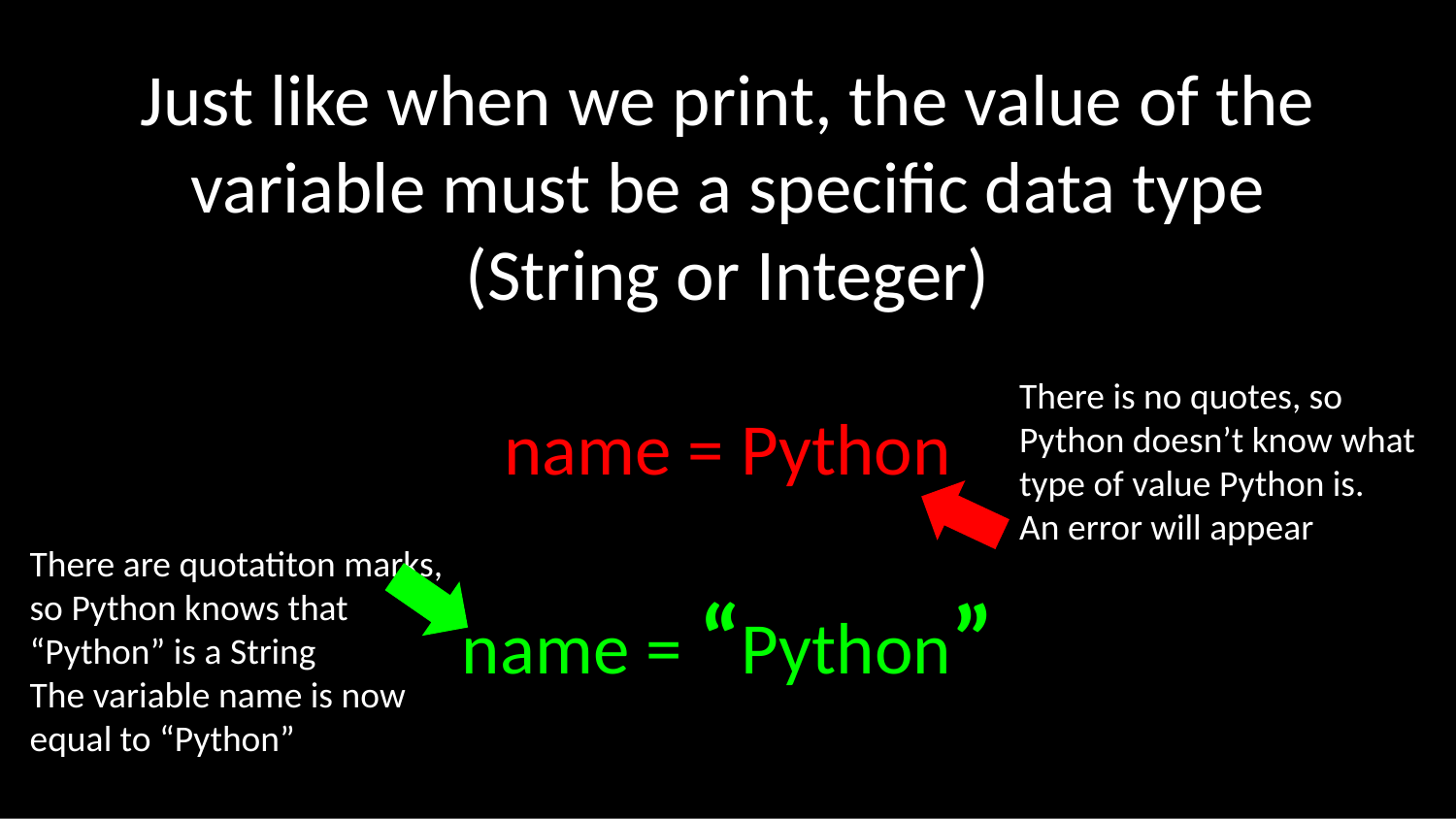

Just like when we print, the value of the variable must be a specific data type
(String or Integer)

name = Python

name = “Python”
There is no quotes, so Python doesn’t know what type of value Python is.
An error will appear

There are quotatiton marks, so Python knows that “Python” is a String
The variable name is now equal to “Python”